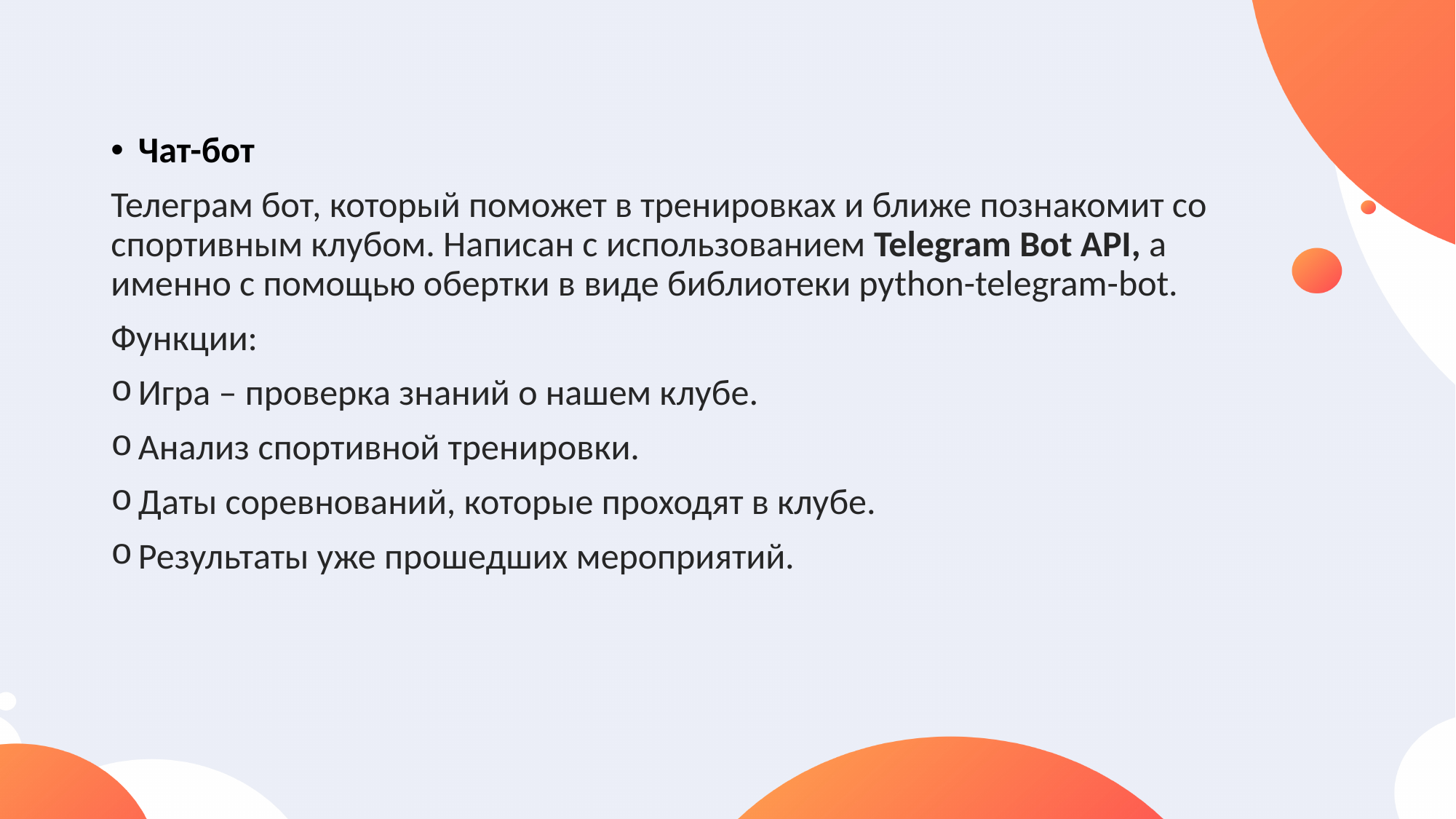

Чат-бот
Телеграм бот, который поможет в тренировках и ближе познакомит со спортивным клубом. Написан с использованием Telegram Bot API, а именно с помощью обертки в виде библиотеки python-telegram-bot.
Функции:
Игра – проверка знаний о нашем клубе.
Анализ спортивной тренировки.
Даты соревнований, которые проходят в клубе.
Результаты уже прошедших мероприятий.